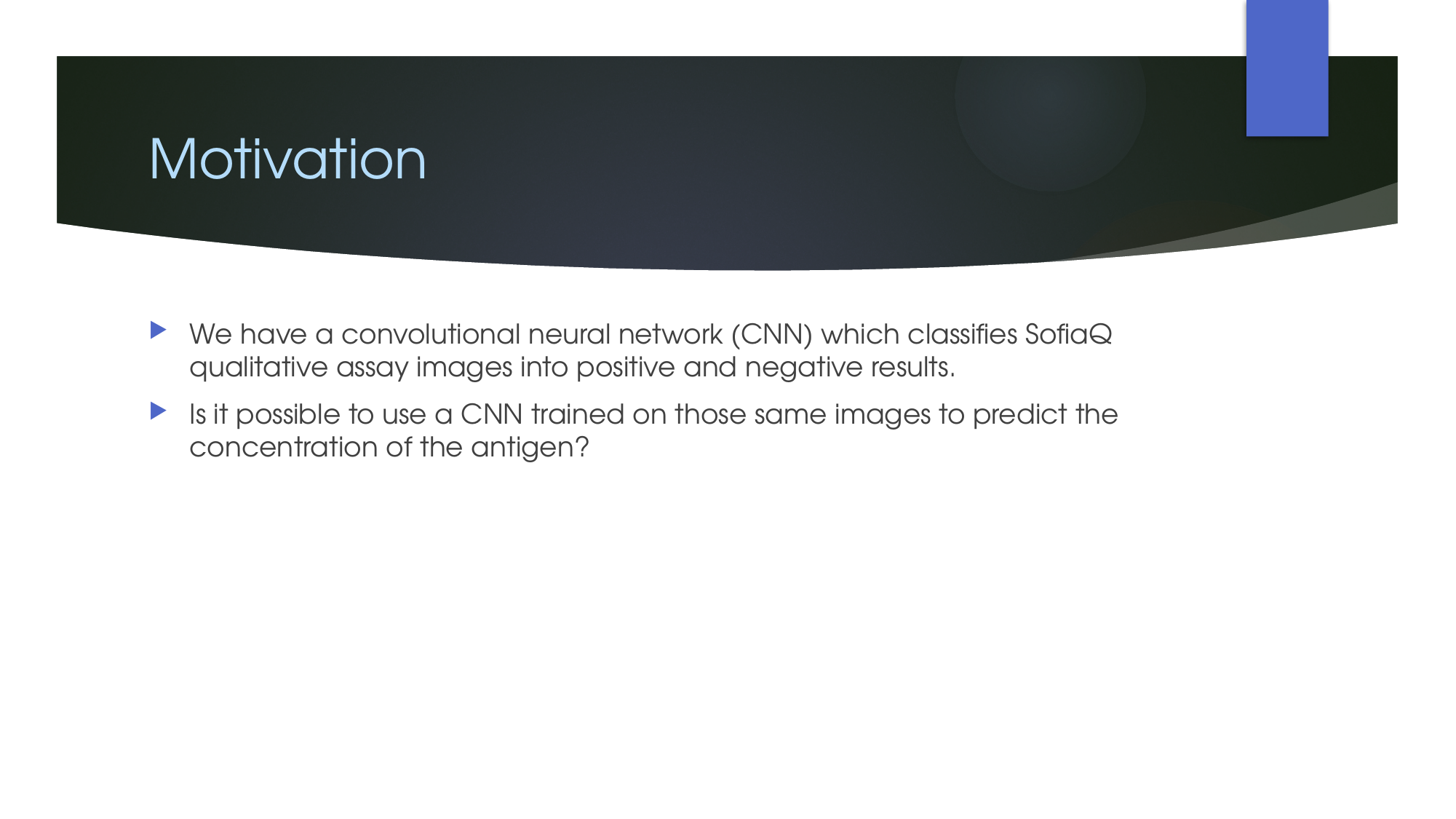

# Motivation
We have a convolutional neural network (CNN) which classifies SofiaQ qualitative assay images into positive and negative results.
Is it possible to use a CNN trained on those same images to predict the concentration of the antigen?